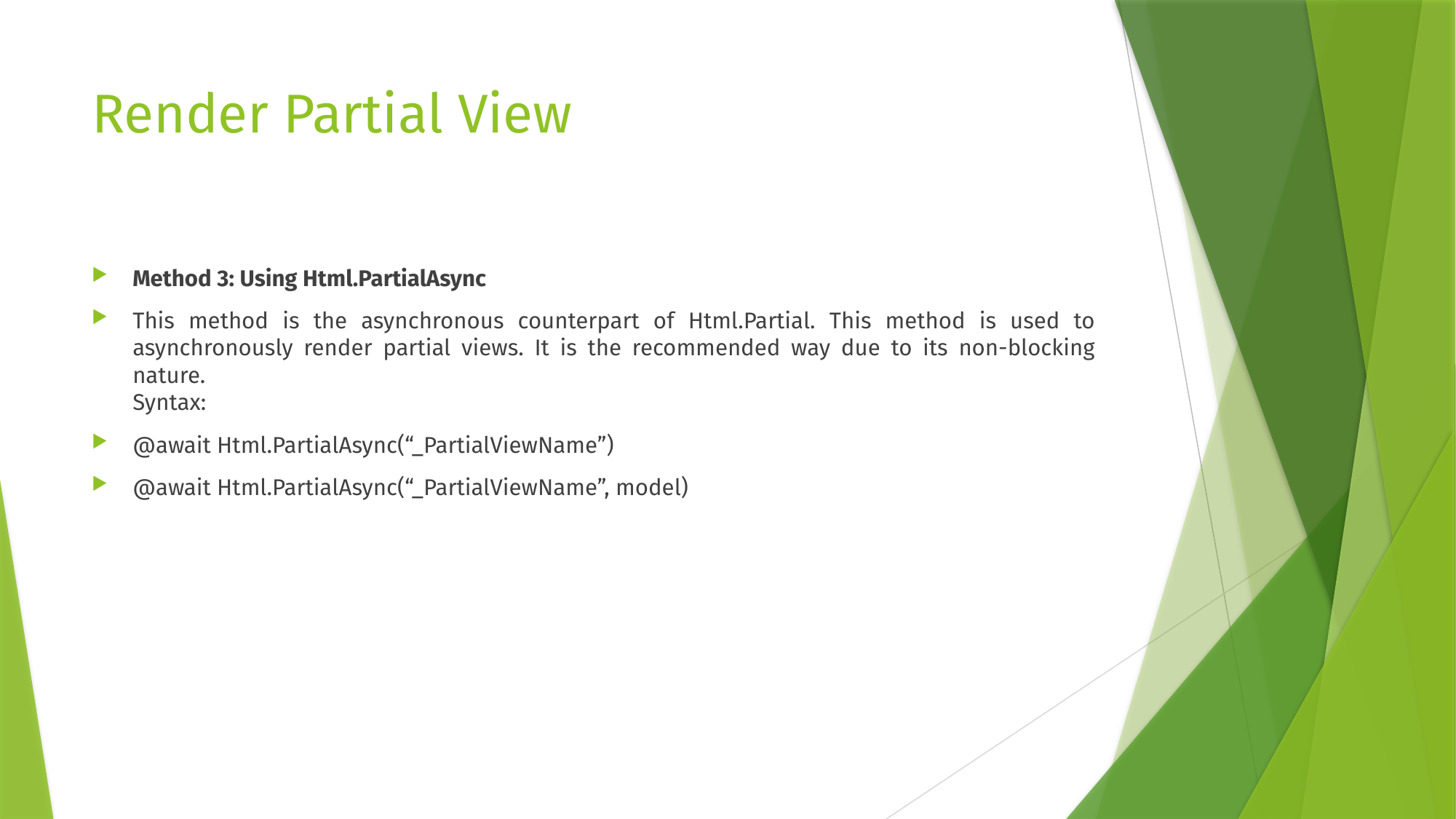

# Render Partial View
Method 3: Using Html.PartialAsync
This method is the asynchronous counterpart of Html.Partial. This method is used to asynchronously render partial views. It is the recommended way due to its non-blocking nature.
Syntax:
@await Html.PartialAsync(“_PartialViewName”)
@await Html.PartialAsync(“_PartialViewName”, model)